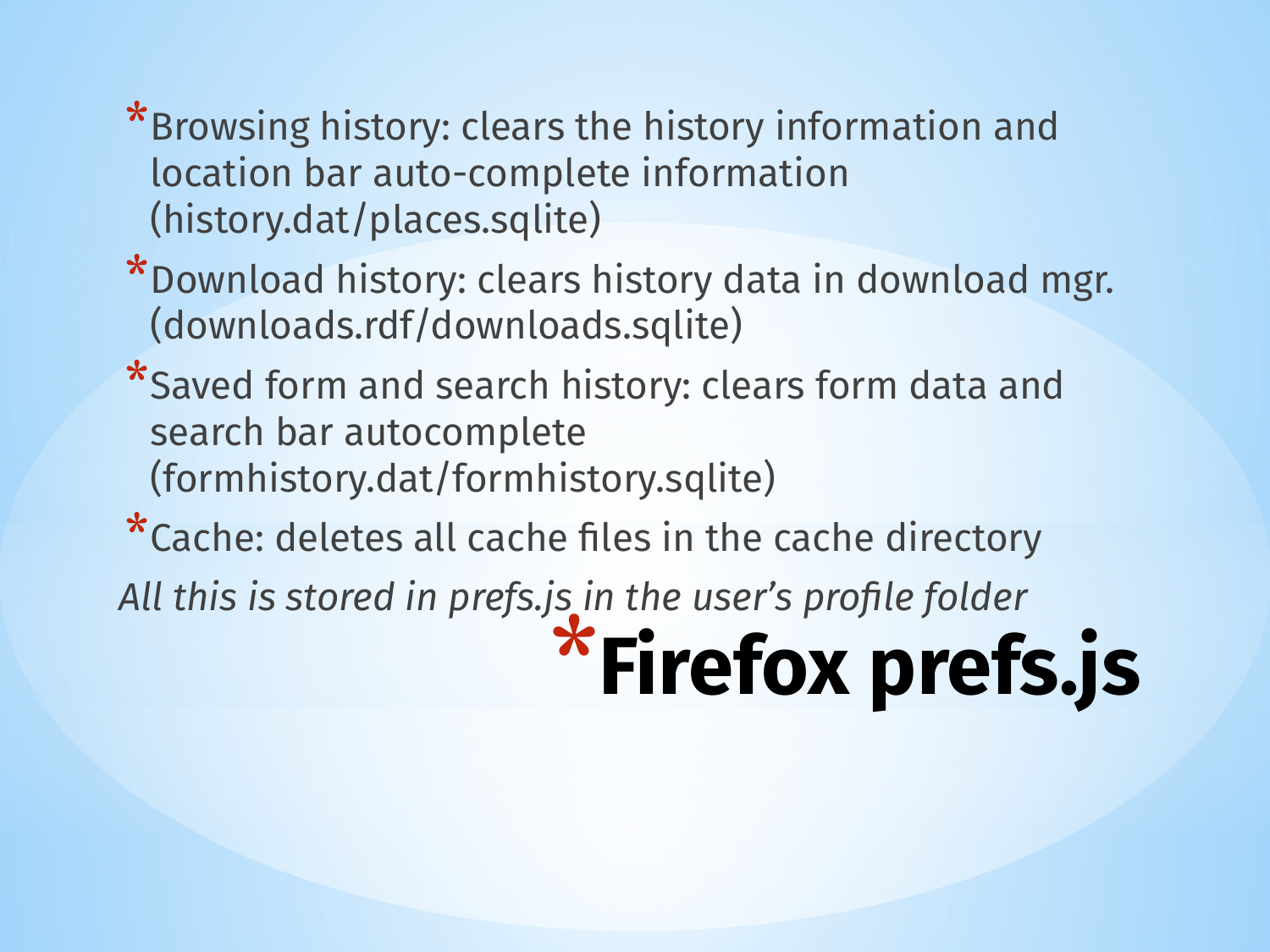

Browsing history: clears the history information and location bar auto-complete information (history.dat/places.sqlite)
Download history: clears history data in download mgr. (downloads.rdf/downloads.sqlite)
Saved form and search history: clears form data and search bar autocomplete (formhistory.dat/formhistory.sqlite)
Cache: deletes all cache files in the cache directory
All this is stored in prefs.js in the user’s profile folder
# Firefox prefs.js